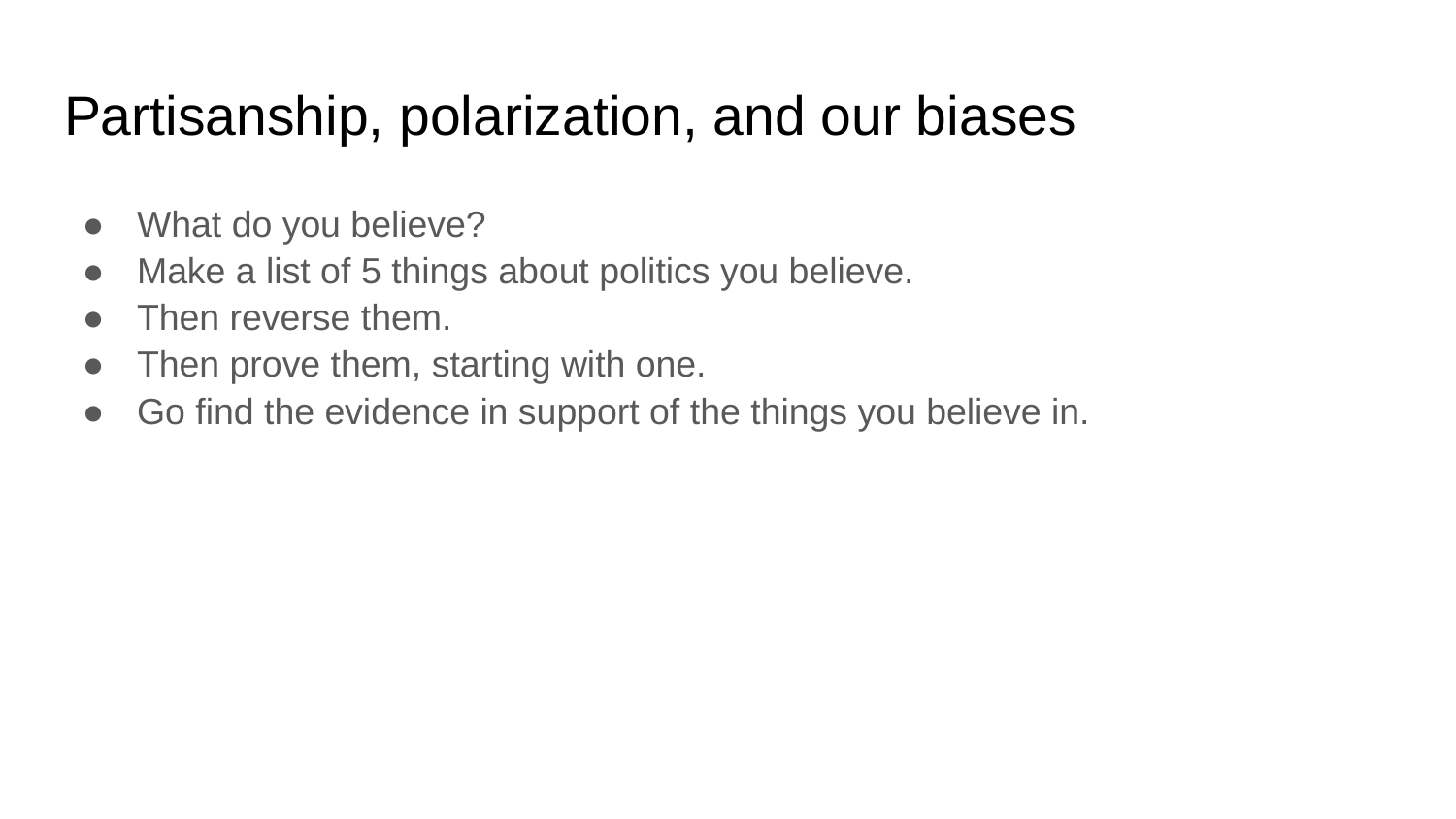

# Partisanship, polarization, and our biases
What do you believe?
Make a list of 5 things about politics you believe.
Then reverse them.
Then prove them, starting with one.
Go find the evidence in support of the things you believe in.